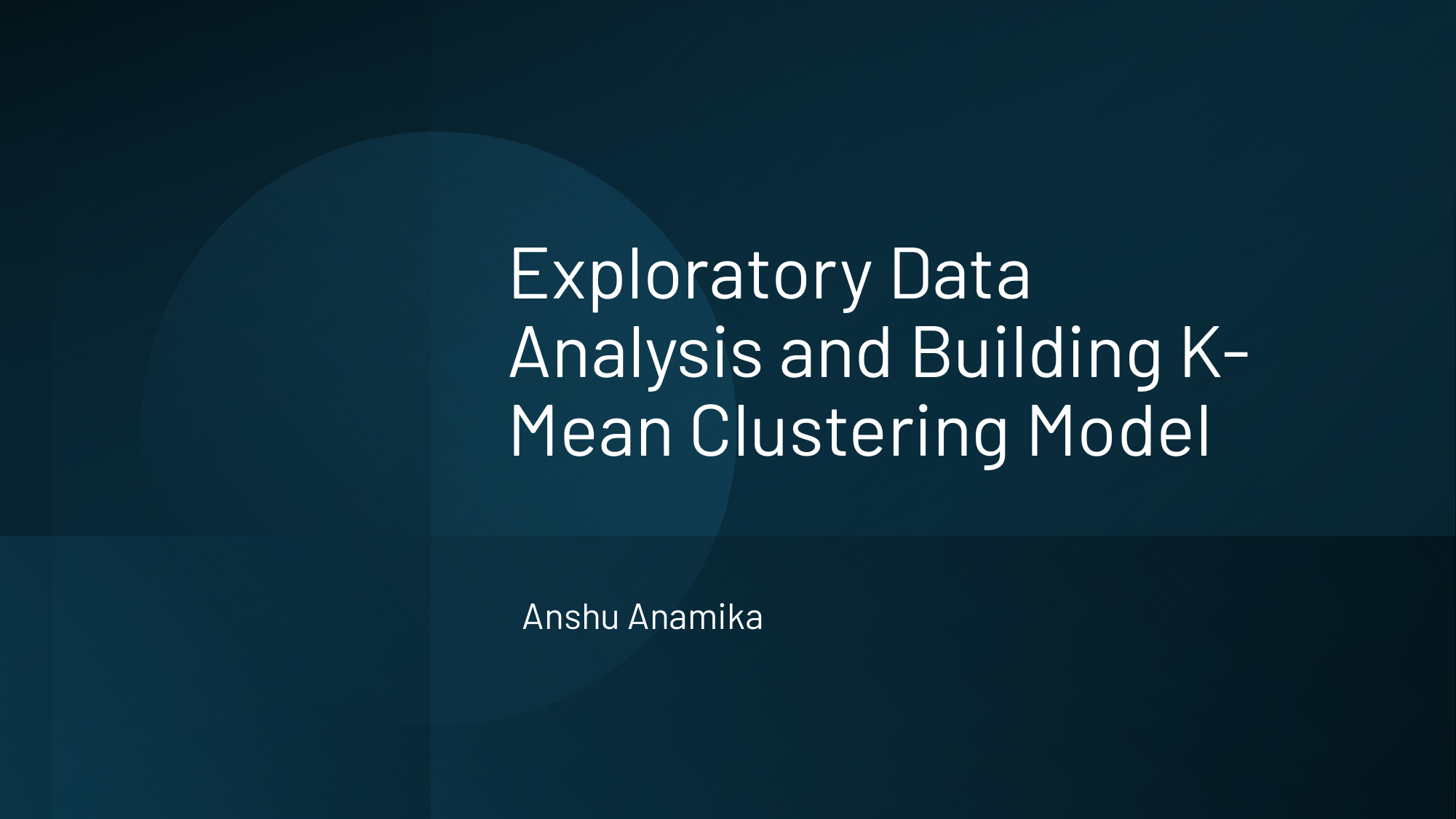

# Exploratory Data Analysis and Building K-Mean Clustering Model

Anshu Anamika